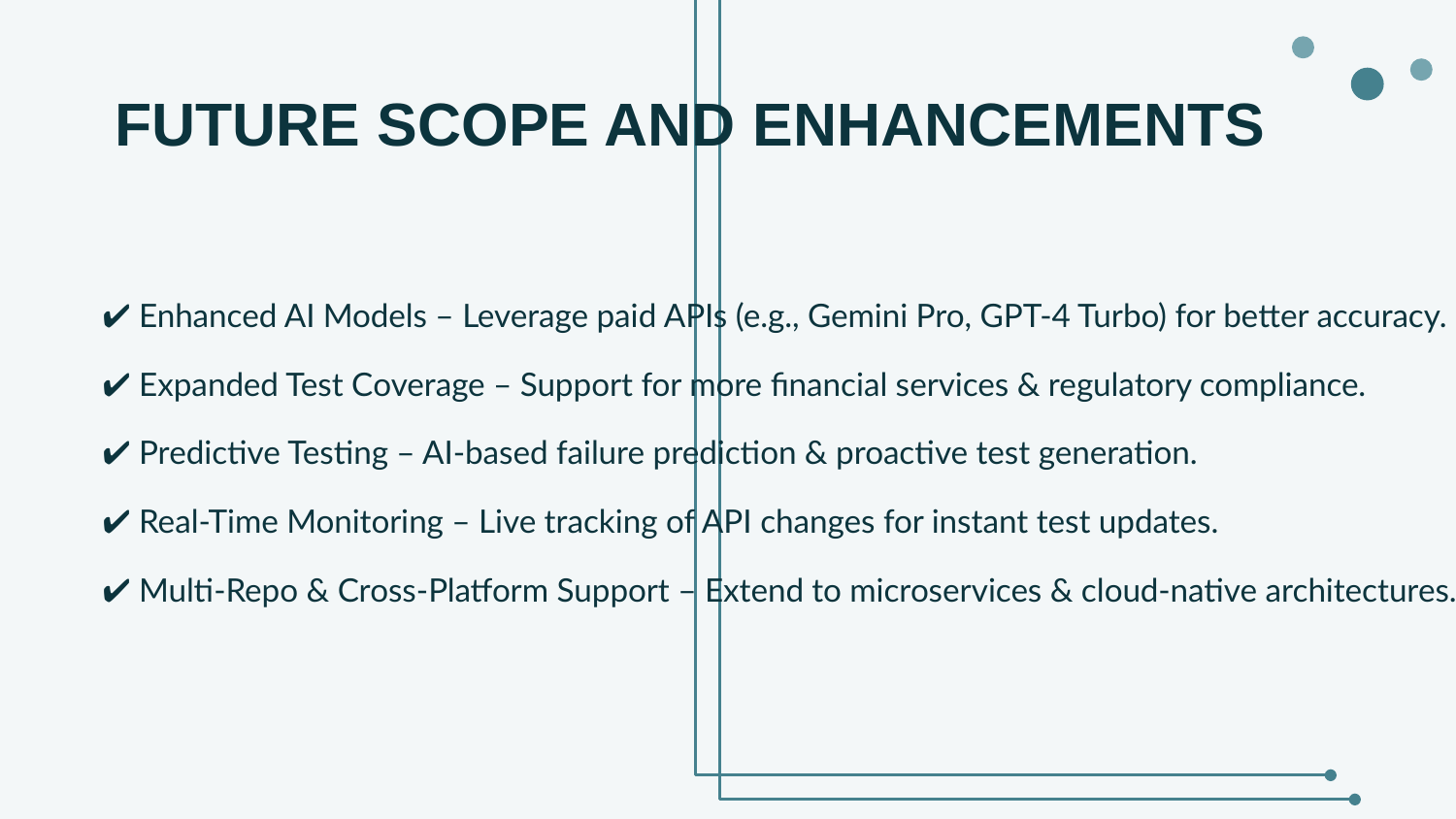

# FUTURE SCOPE AND ENHANCEMENTS
✔ Enhanced AI Models – Leverage paid APIs (e.g., Gemini Pro, GPT-4 Turbo) for better accuracy.
✔ Expanded Test Coverage – Support for more financial services & regulatory compliance.
✔ Predictive Testing – AI-based failure prediction & proactive test generation.
✔ Real-Time Monitoring – Live tracking of API changes for instant test updates.
✔ Multi-Repo & Cross-Platform Support – Extend to microservices & cloud-native architectures.